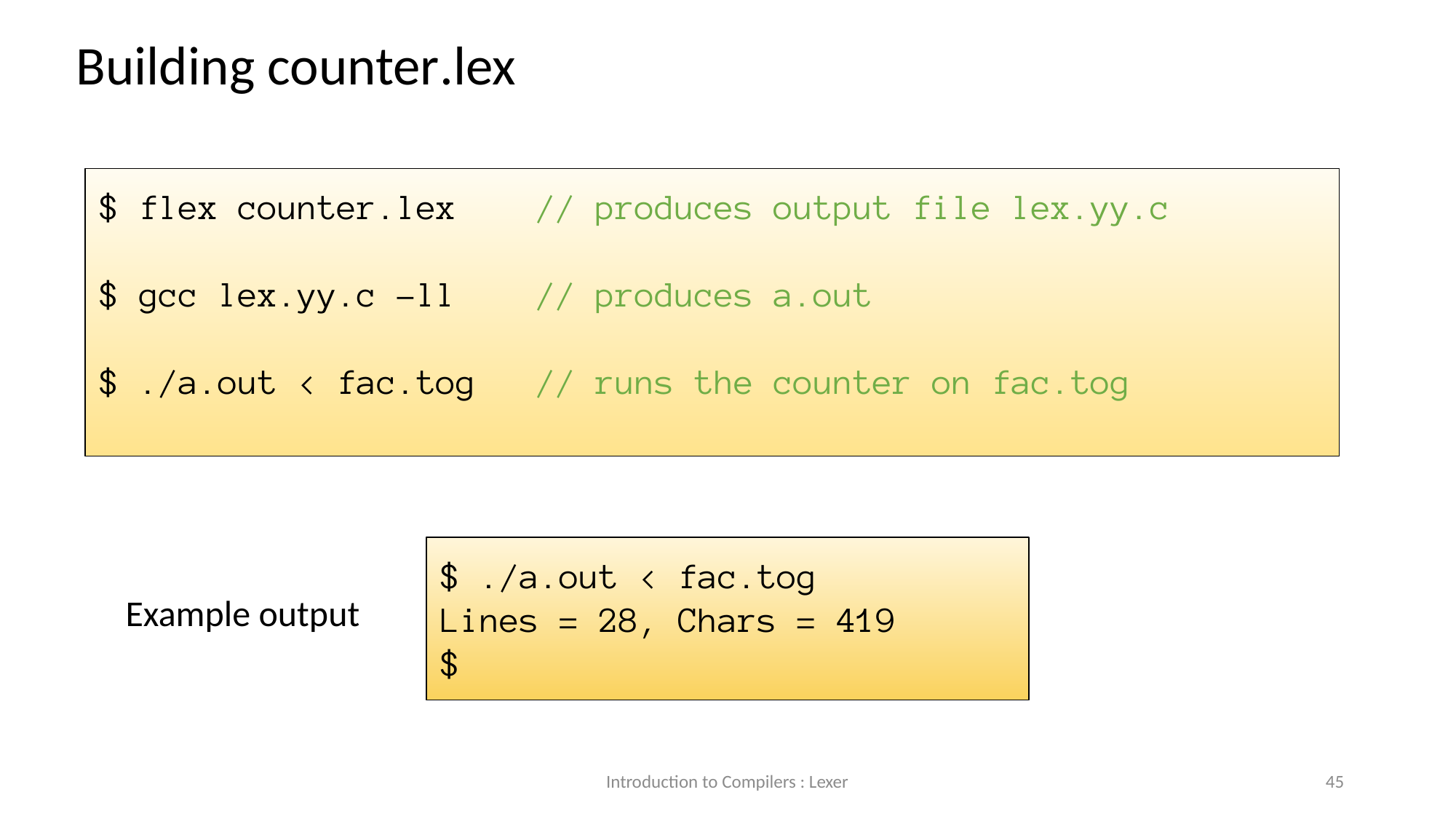

Building counter.lex
$ flex counter.lex	// produces output file lex.yy.c

$ gcc lex.yy.c -ll	// produces a.out

$ ./a.out < fac.tog	// runs the counter on fac.tog

$ ./a.out < fac.tog
Lines = 28, Chars = 419
$

Example output
Introduction to Compilers : Lexer
45